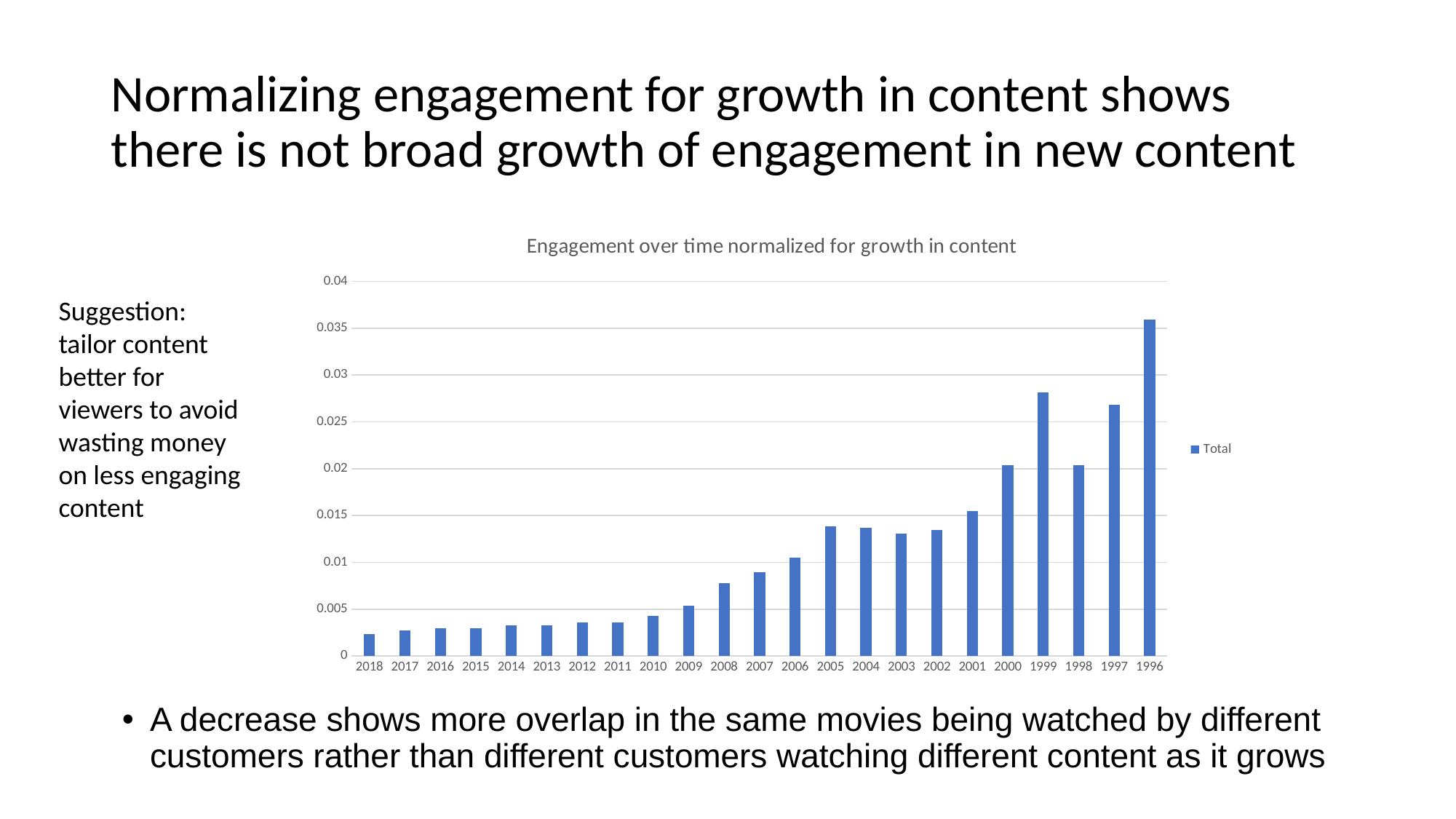

# Normalizing engagement for growth in content shows there is not broad growth of engagement in new content

### Chart: Engagement over time normalized for growth in content

| Category | Total |
|---|---|
| 2018 | 0.00237741456166419 |
| 2017 | 0.00274468902673327 |
| 2016 | 0.00292992107151399 |
| 2015 | 0.00294010889292196 |
| 2014 | 0.00326950023353573 |
| 2013 | 0.00329560999875637 |
| 2012 | 0.00359571129707112 |
| 2011 | 0.0036007201440288 |
| 2010 | 0.00427505253242518 |
| 2009 | 0.0054036079474603 |
| 2008 | 0.00781559161060546 |
| 2007 | 0.00895236065224341 |
| 2006 | 0.0105156037991858 |
| 2005 | 0.0138627819548872 |
| 2004 | 0.0136969244178807 |
| 2003 | 0.013094718463553 |
| 2002 | 0.0134366925064599 |
| 2001 | 0.0154702970297029 |
| 2000 | 0.0203355363497712 |
| 1999 | 0.0281597904387688 |
| 1998 | 0.0203551320918146 |
| 1997 | 0.026801667659321 |
| 1996 | 0.035919540229885 |
Suggestion:
tailor content better for viewers to avoid wasting money on less engaging content
A decrease shows more overlap in the same movies being watched by different customers rather than different customers watching different content as it grows